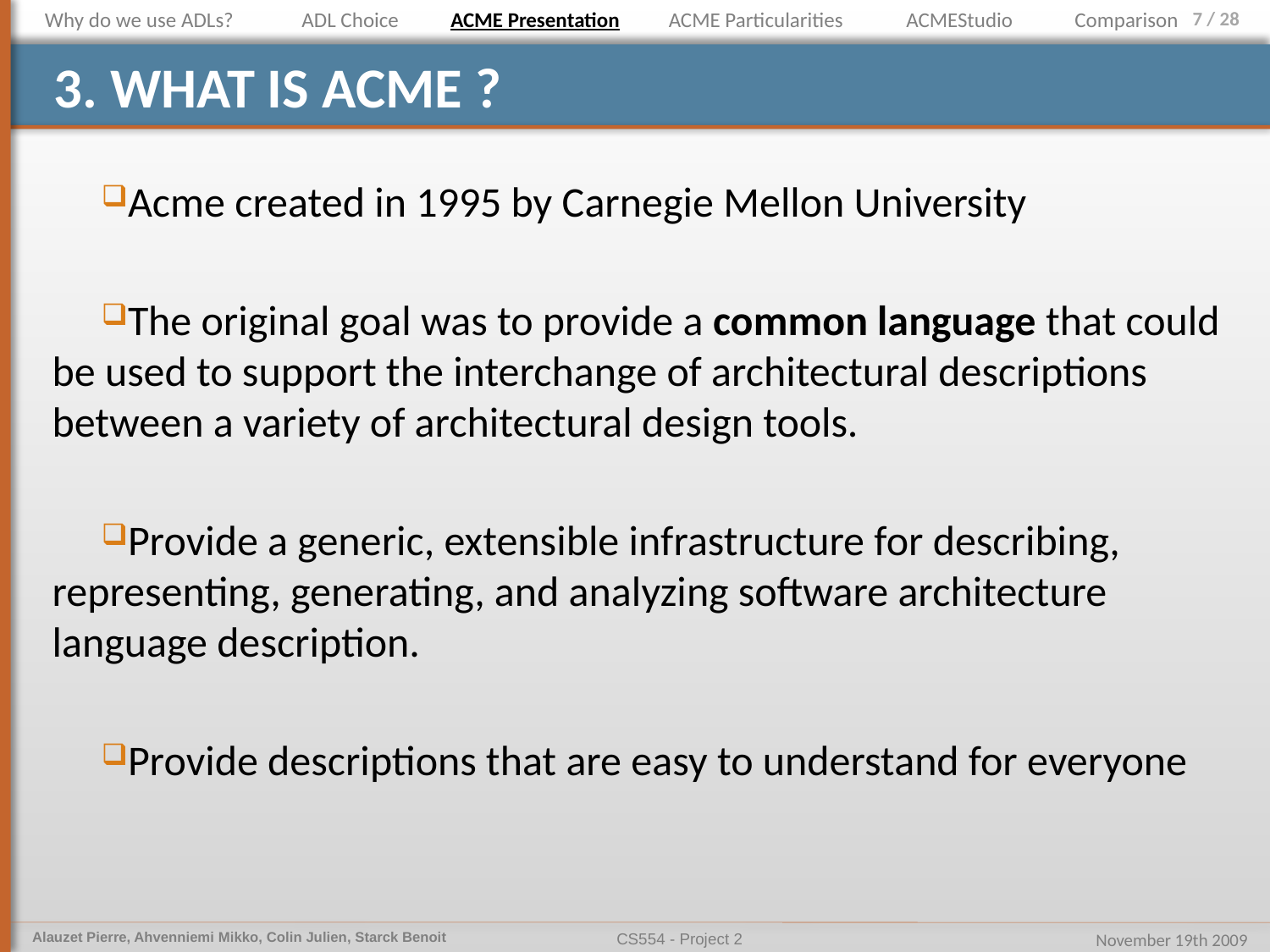

Why do we use ADLs?
ADL Choice
ACME Presentation
ACME Particularities
ACMEStudio
Comparison
# 3. What is acme ?
Acme created in 1995 by Carnegie Mellon University

The original goal was to provide a common language that could be used to support the interchange of architectural descriptions between a variety of architectural design tools.

Provide a generic, extensible infrastructure for describing, representing, generating, and analyzing software architecture language description.

Provide descriptions that are easy to understand for everyone